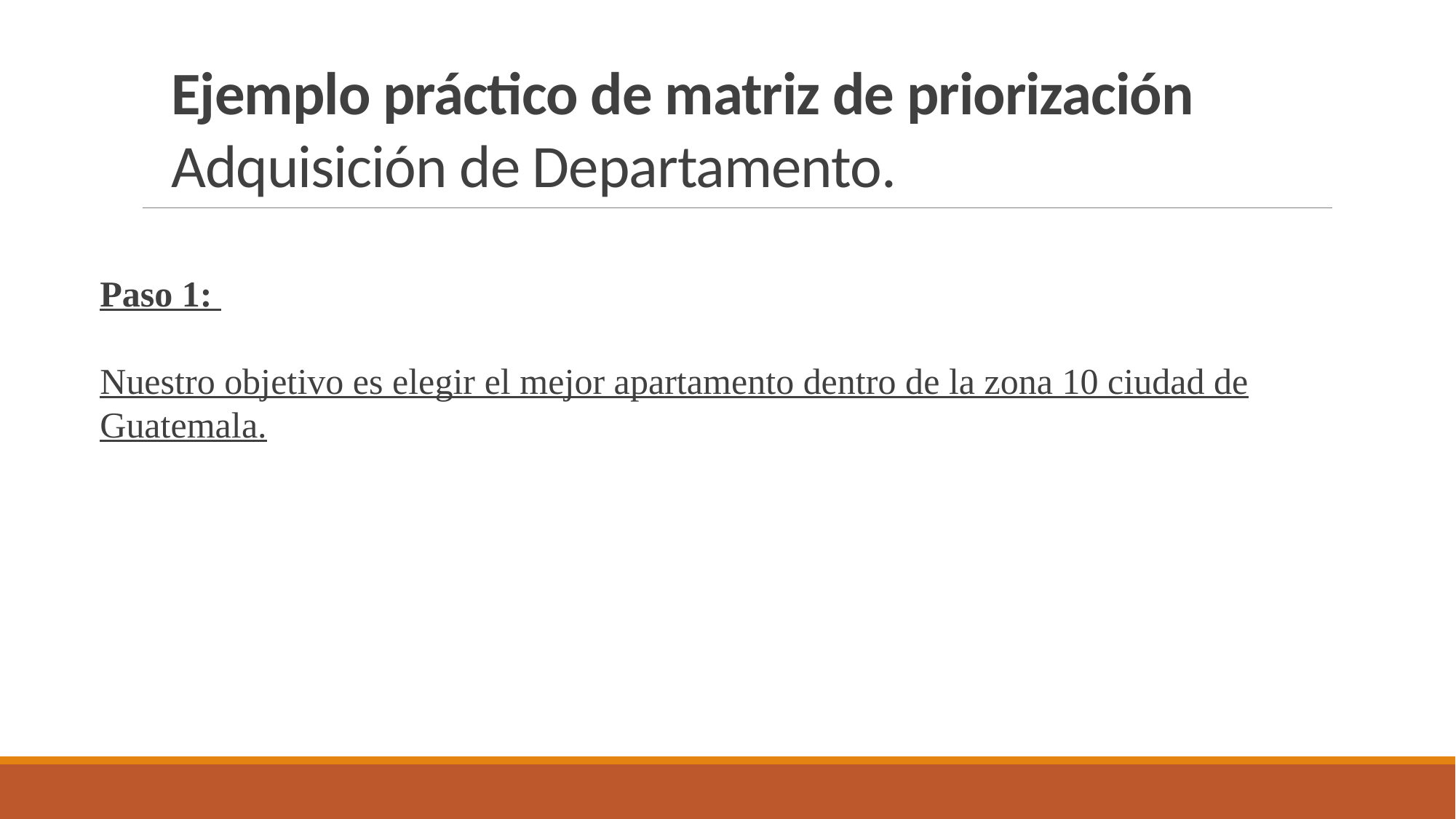

# Ejemplo práctico de matriz de priorización Adquisición de Departamento.
Paso 1:

Nuestro objetivo es elegir el mejor apartamento dentro de la zona 10 ciudad de Guatemala.